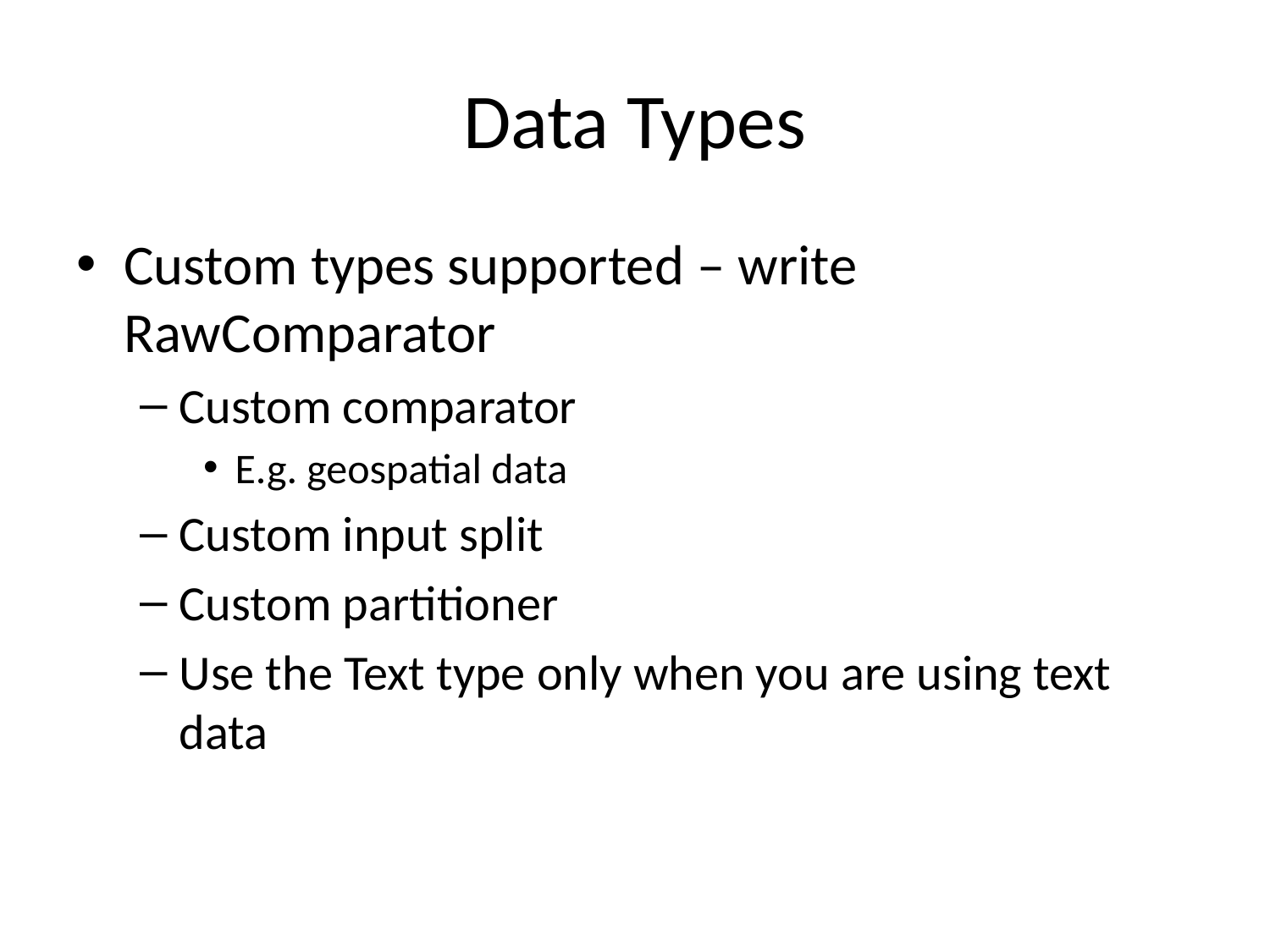

# Data Types
Custom types supported – write RawComparator
Custom comparator
E.g. geospatial data
Custom input split
Custom partitioner
Use the Text type only when you are using text data